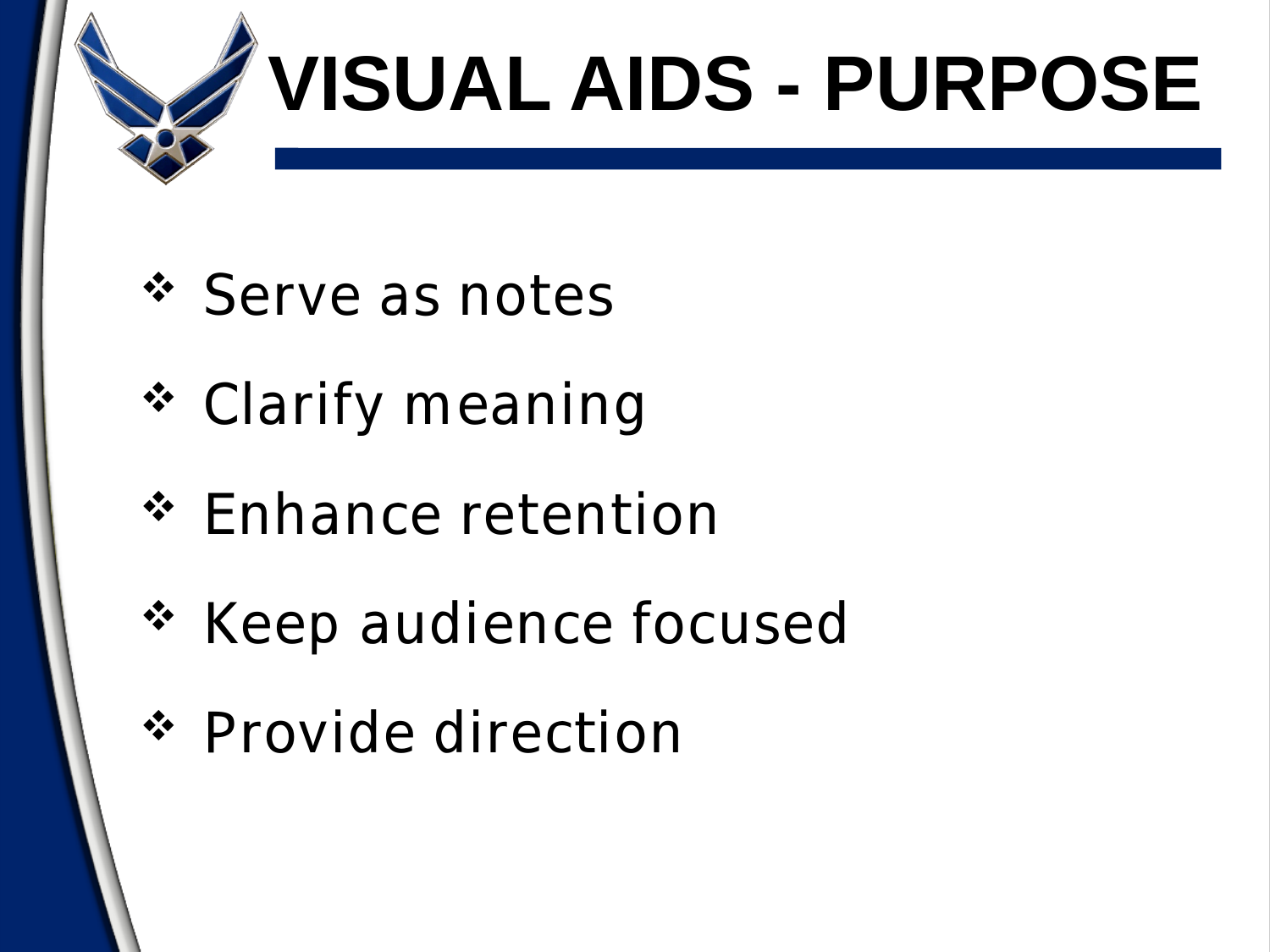

# VISUAL AIDS - Purpose
Serve as notes
Clarify meaning
Enhance retention
Keep audience focused
Provide direction